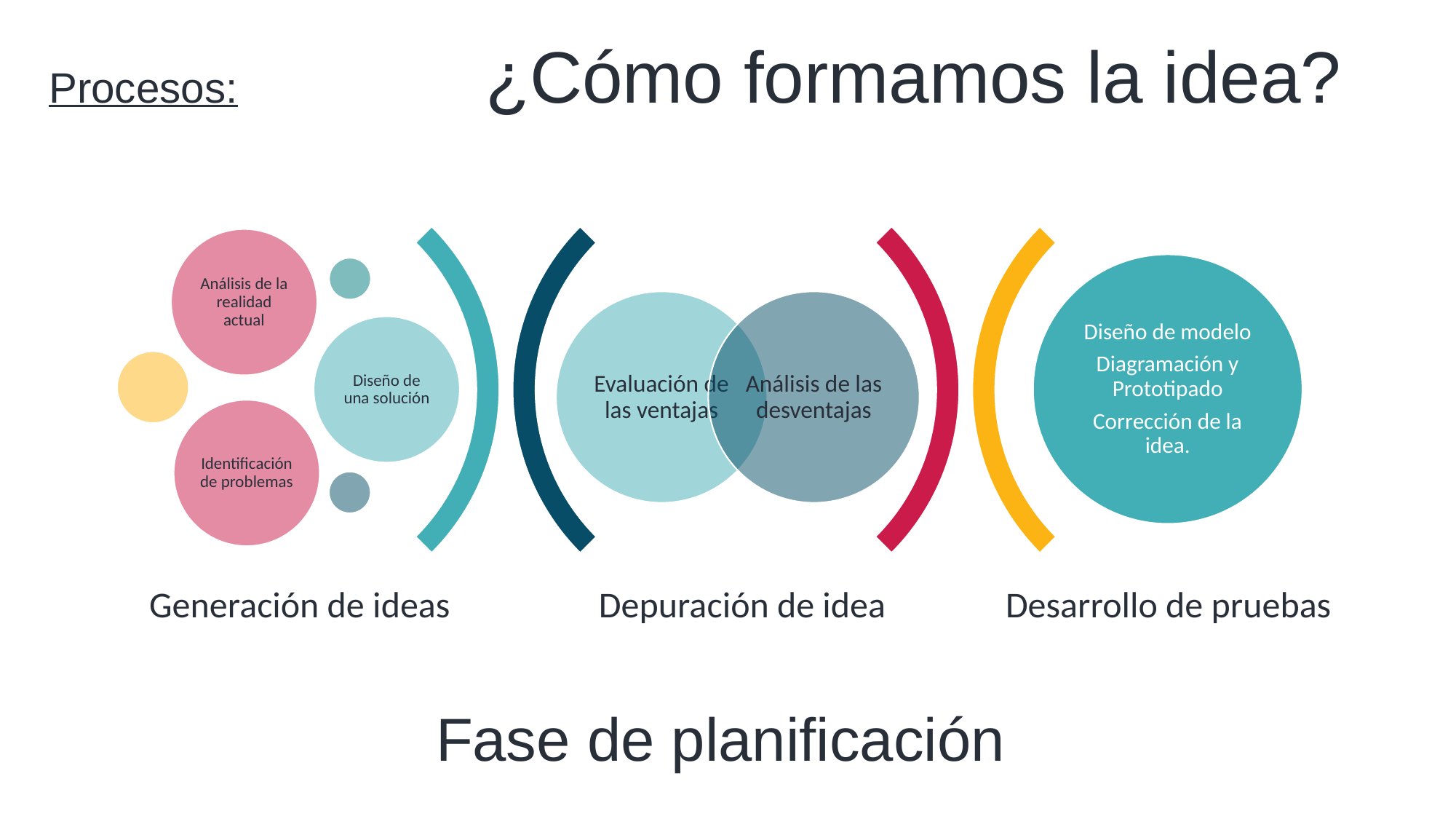

# Procesos:			¿Cómo formamos la idea?
Depuración de idea
Desarrollo de pruebas
Evaluación de las ventajas
Análisis de las desventajas
Análisis de la realidad actual
Diseño de una solución
Identificación de problemas
Diseño de modelo
Diagramación y Prototipado
Corrección de la idea.
Generación de ideas
Fase de planificación